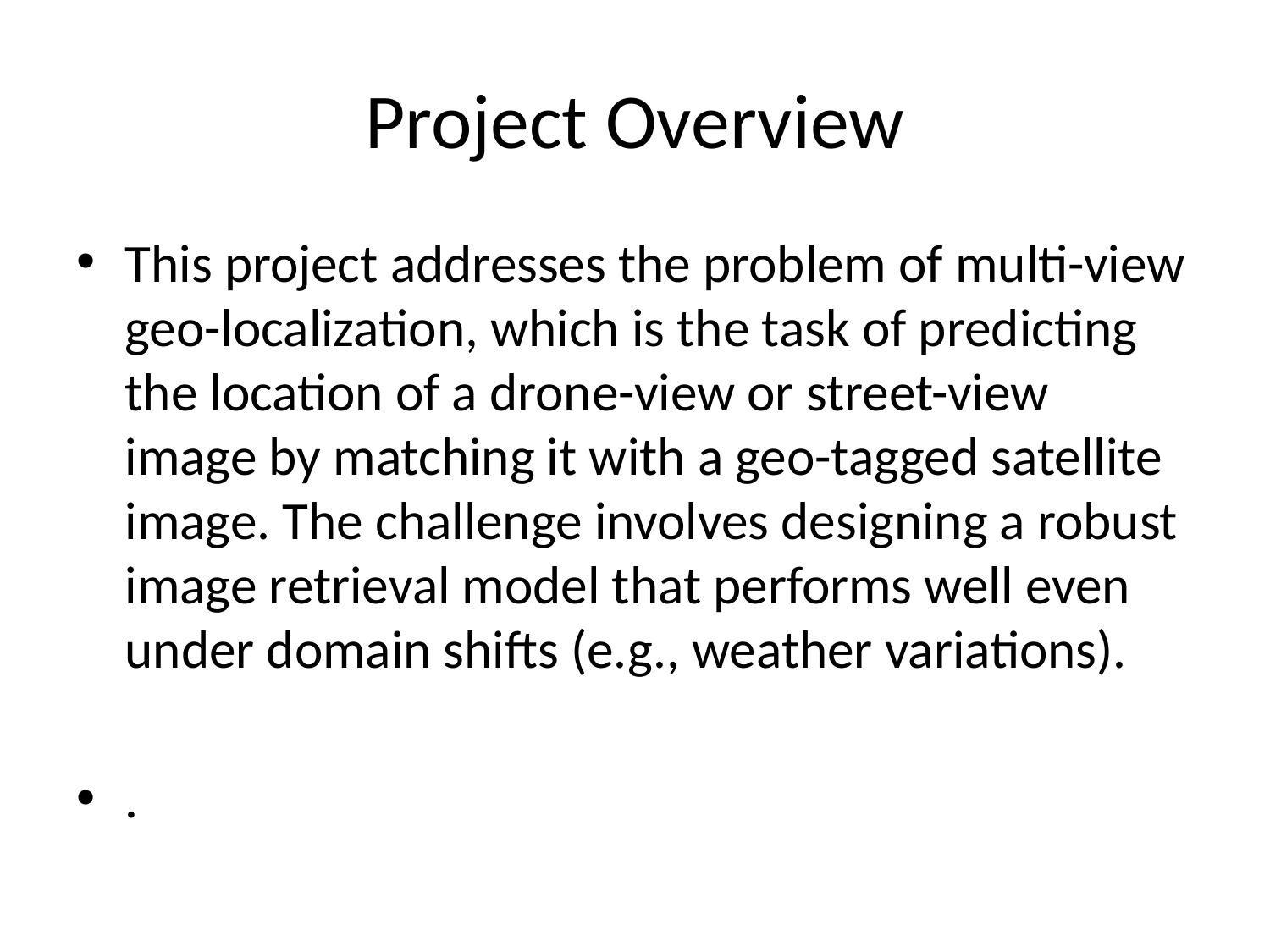

# Project Overview
This project addresses the problem of multi-view geo-localization, which is the task of predicting the location of a drone-view or street-view image by matching it with a geo-tagged satellite image. The challenge involves designing a robust image retrieval model that performs well even under domain shifts (e.g., weather variations).

.